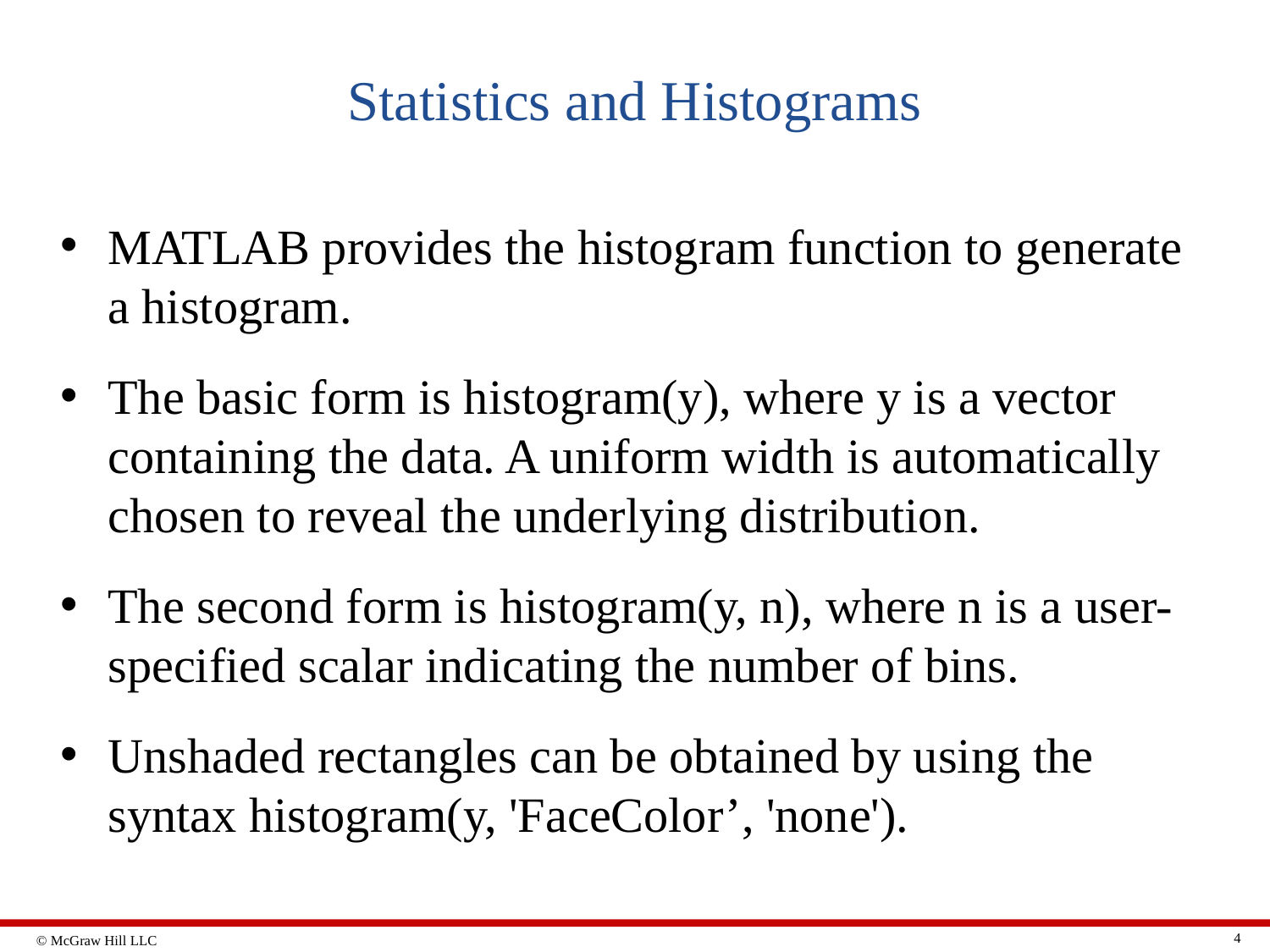

# Statistics and Histograms
MATLAB provides the histogram function to generate a histogram.
The basic form is histogram(y), where y is a vector containing the data. A uniform width is automatically chosen to reveal the underlying distribution.
The second form is histogram(y, n), where n is a user-specified scalar indicating the number of bins.
Unshaded rectangles can be obtained by using the syntax histogram(y, 'FaceColor’, 'none').
4